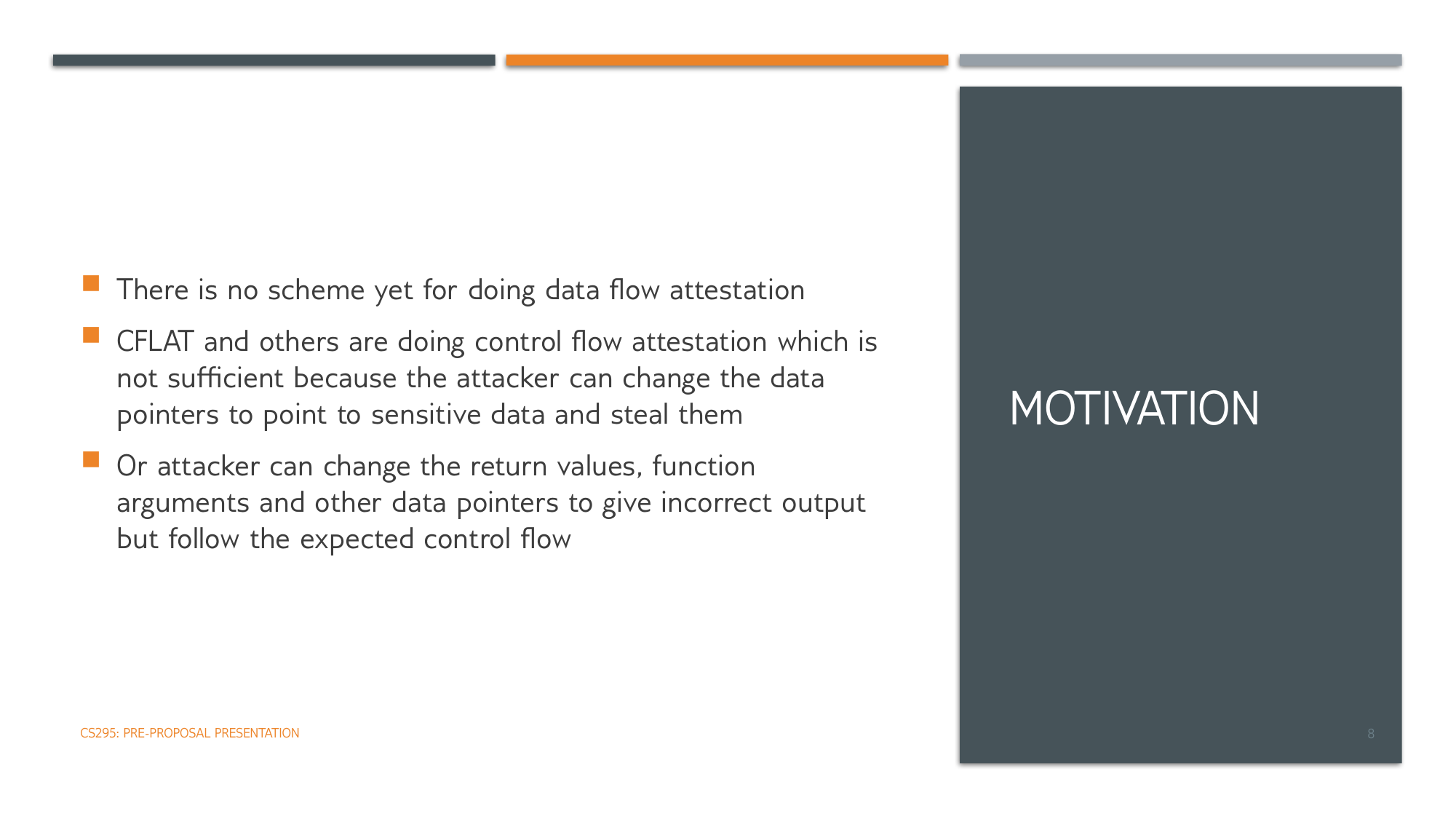

# Motivation
There is no scheme yet for doing data flow attestation
CFLAT and others are doing control flow attestation which is not sufficient because the attacker can change the data pointers to point to sensitive data and steal them
Or attacker can change the return values, function arguments and other data pointers to give incorrect output but follow the expected control flow
CS295: Pre-Proposal Presentation
8